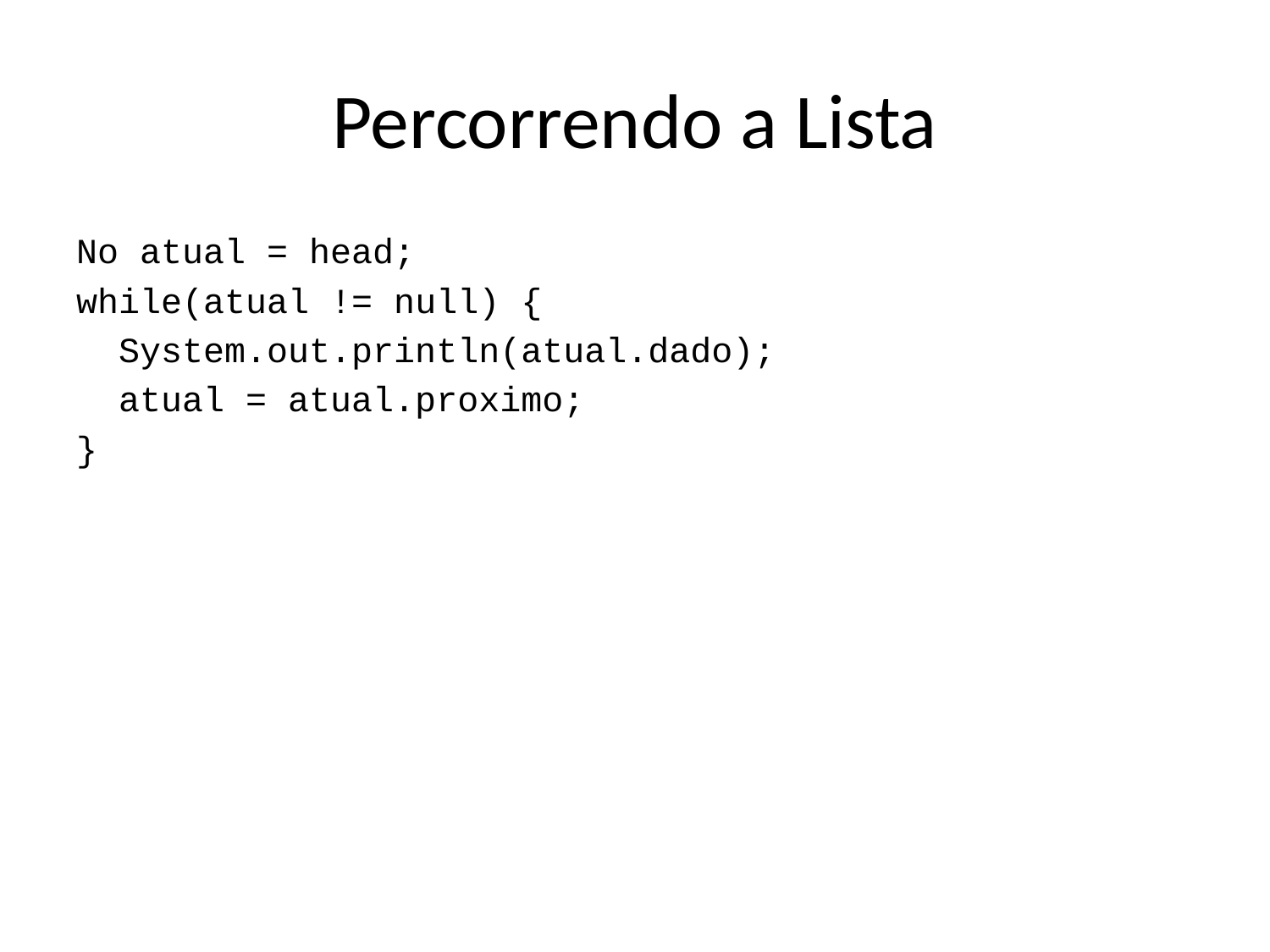

# Percorrendo a Lista
No atual = head;
while(atual != null) {
  System.out.println(atual.dado);
  atual = atual.proximo;
}